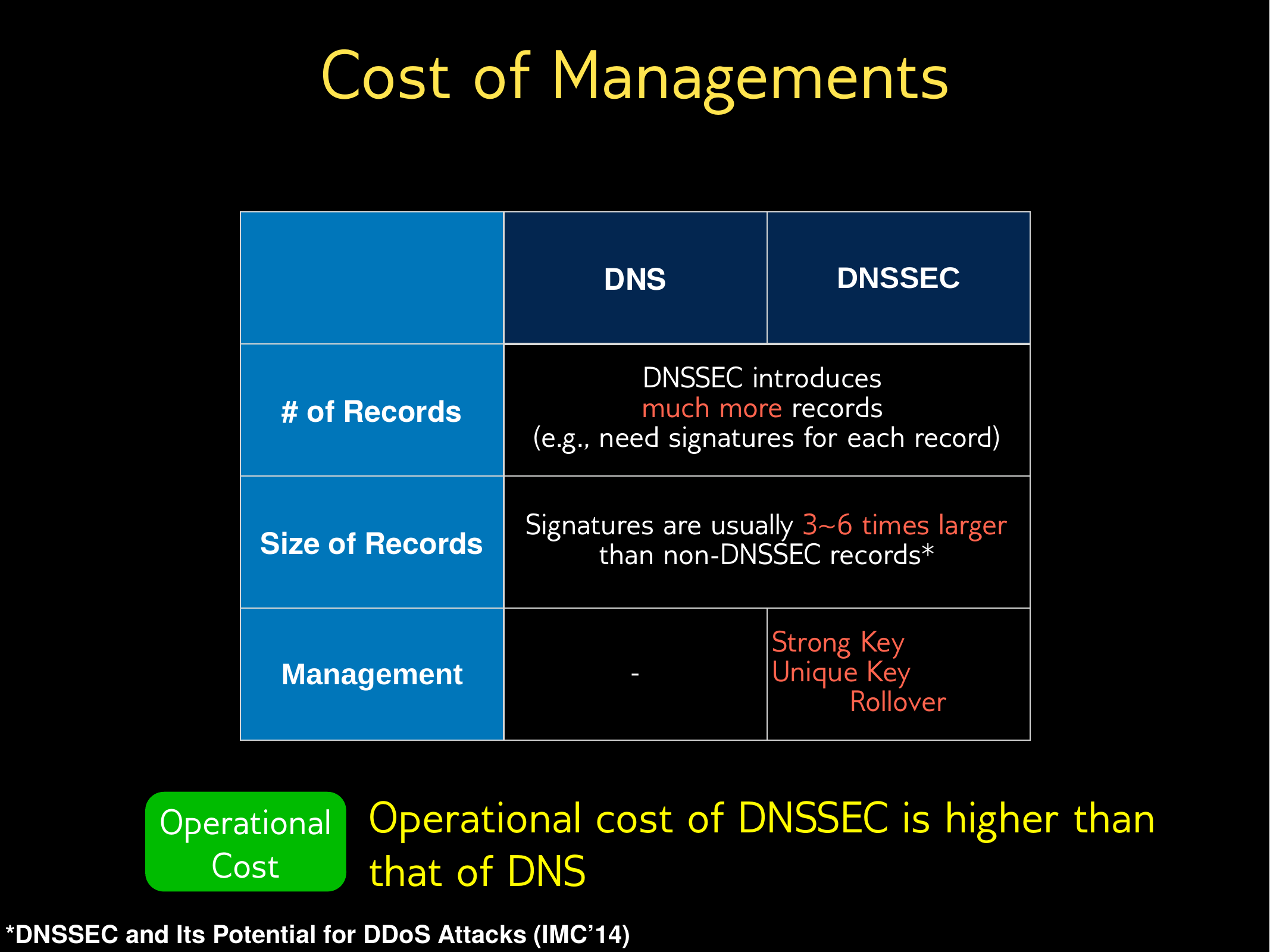

# Cost of Managements
|  | DNS | DNSSEC |
| --- | --- | --- |
| # of Records | DNSSEC introduces much more records (e.g., need signatures for each record) |  |
| Size of Records | Signatures are usually 3~6 times larger than non-DNSSEC records\* |  |
| Management | - | Strong Key Unique Key Rollover |
Operational Cost
Operational cost of DNSSEC is higher than that of DNS
42
*DNSSEC and Its Potential for DDoS Attacks (IMC’14)